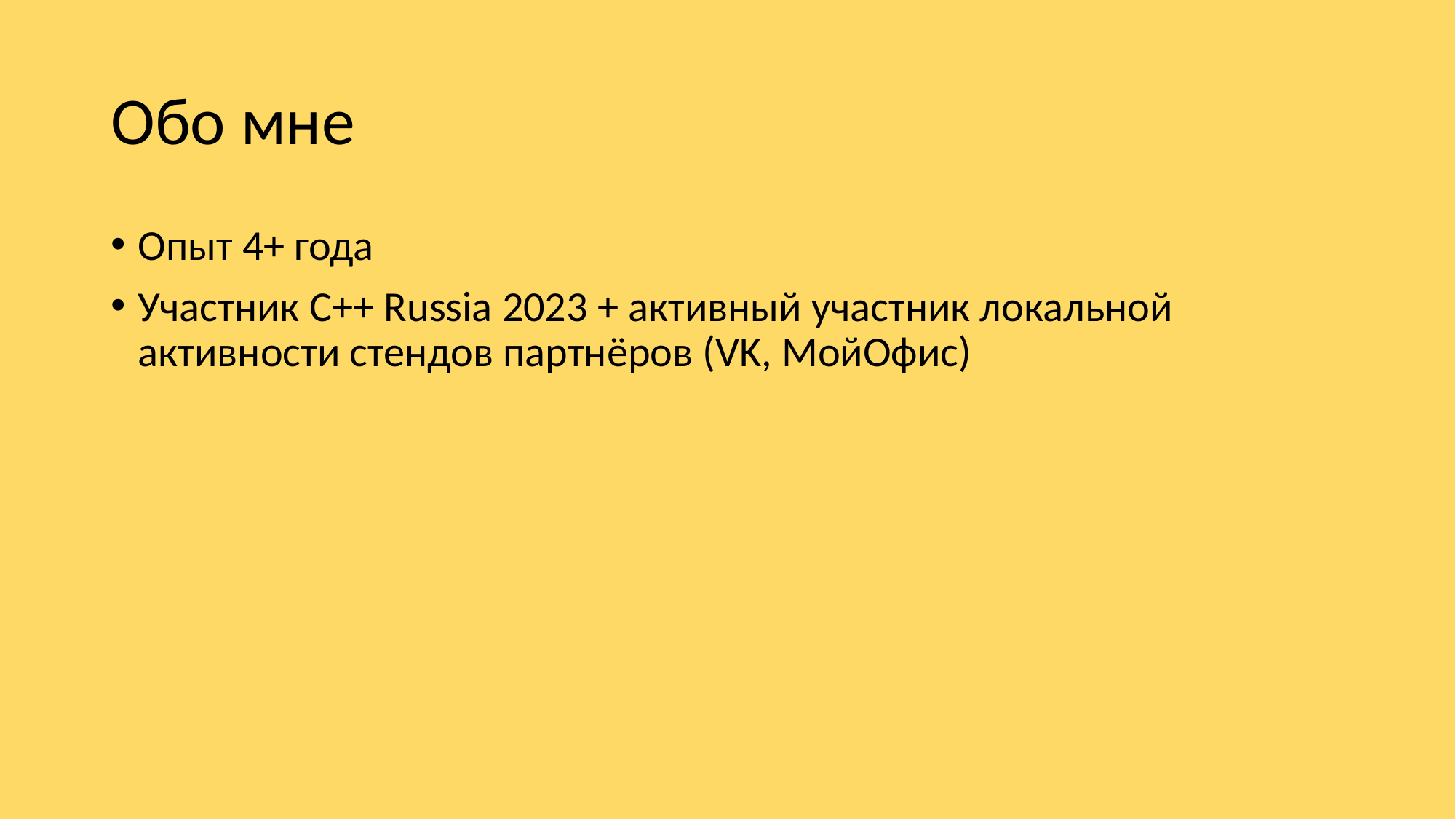

# Обо мне
Опыт 4+ года
Участник C++ Russia 2023 + активный участник локальной активности стендов партнёров (VK, МойОфис)